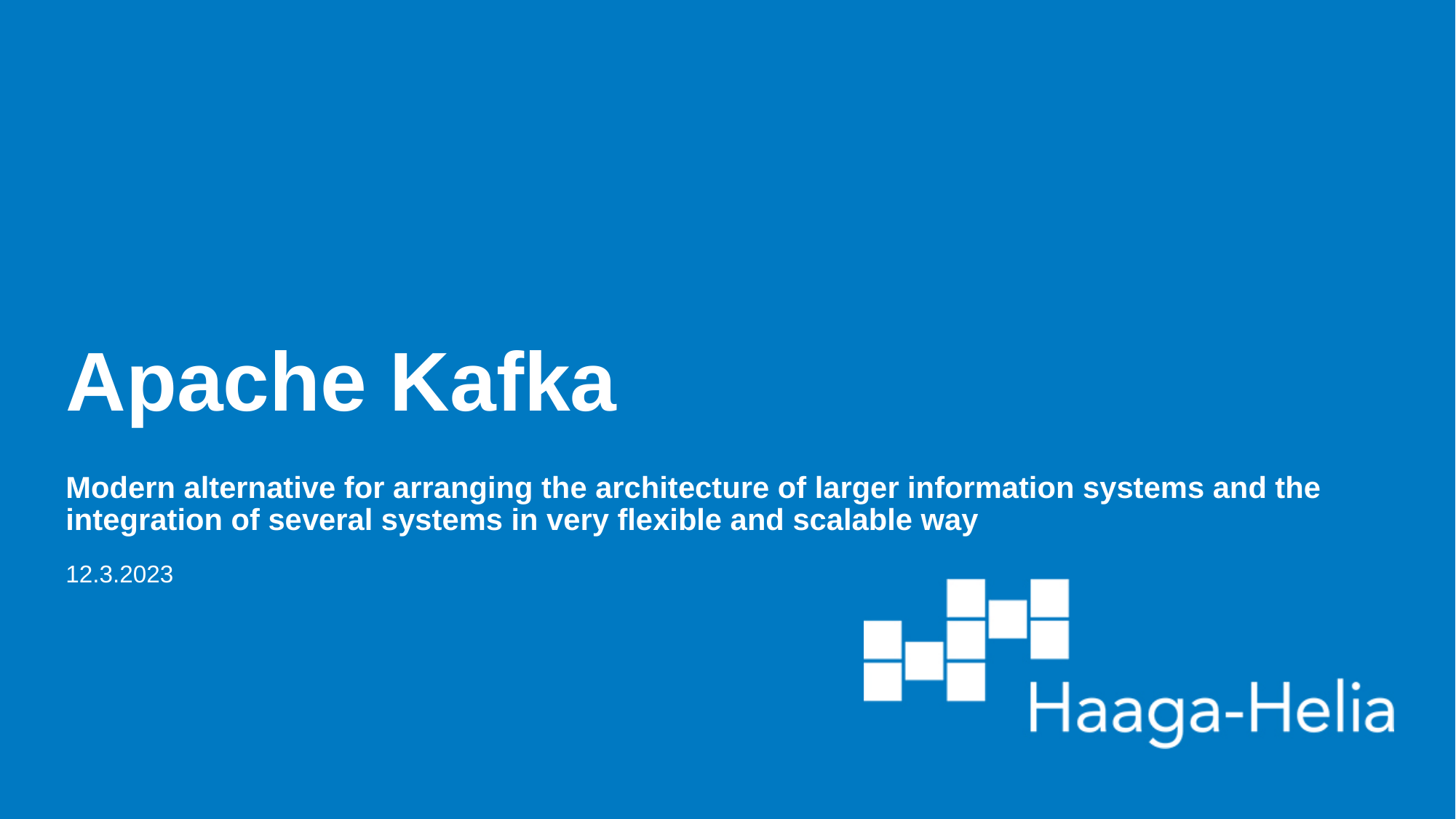

# Apache Kafka
Modern alternative for arranging the architecture of larger information systems and the integration of several systems in very flexible and scalable way
12.3.2023